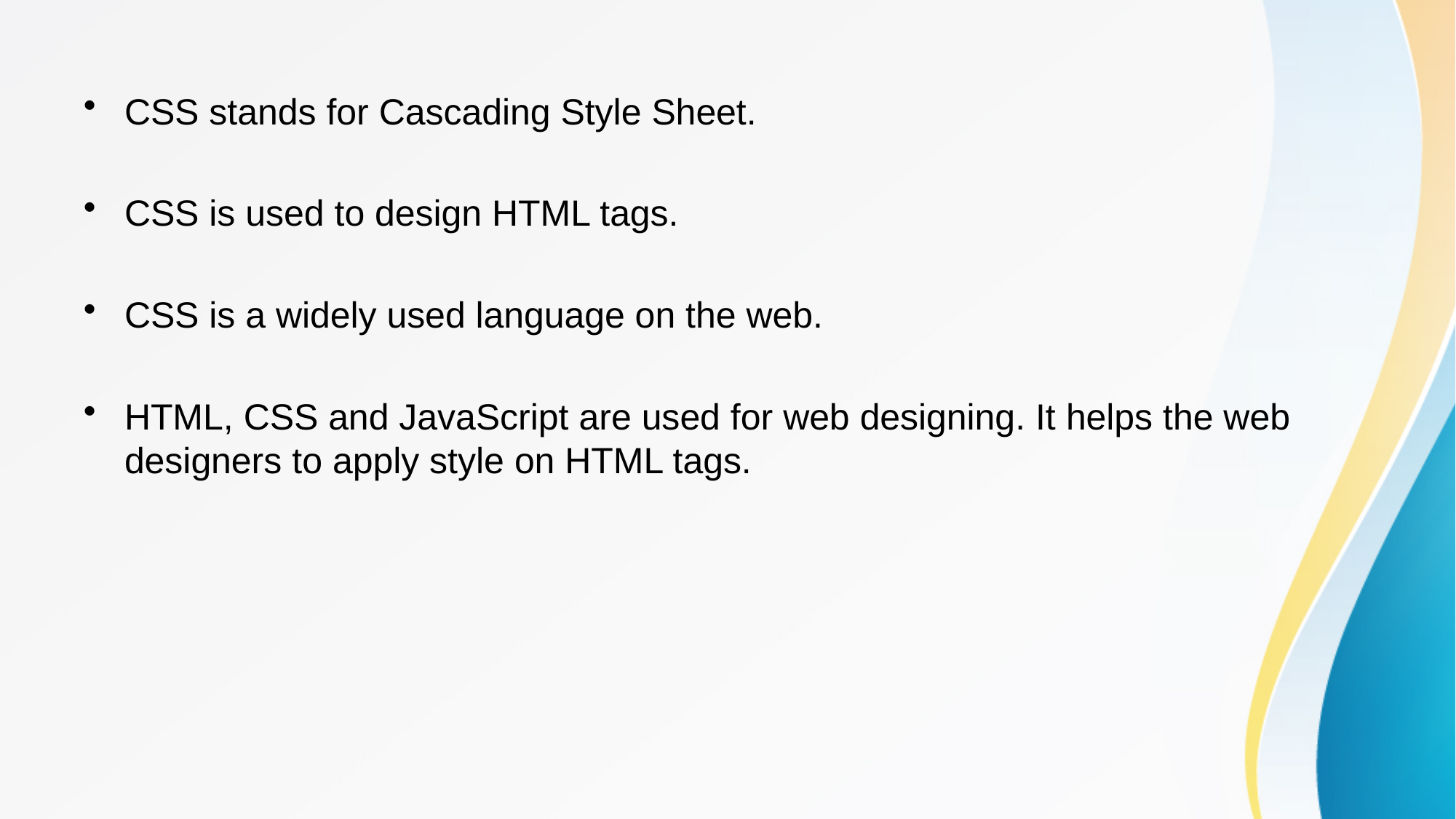

CSS stands for Cascading Style Sheet.

CSS is used to design HTML tags.

CSS is a widely used language on the web.

HTML, CSS and JavaScript are used for web designing. It helps the web designers to apply style on HTML tags.